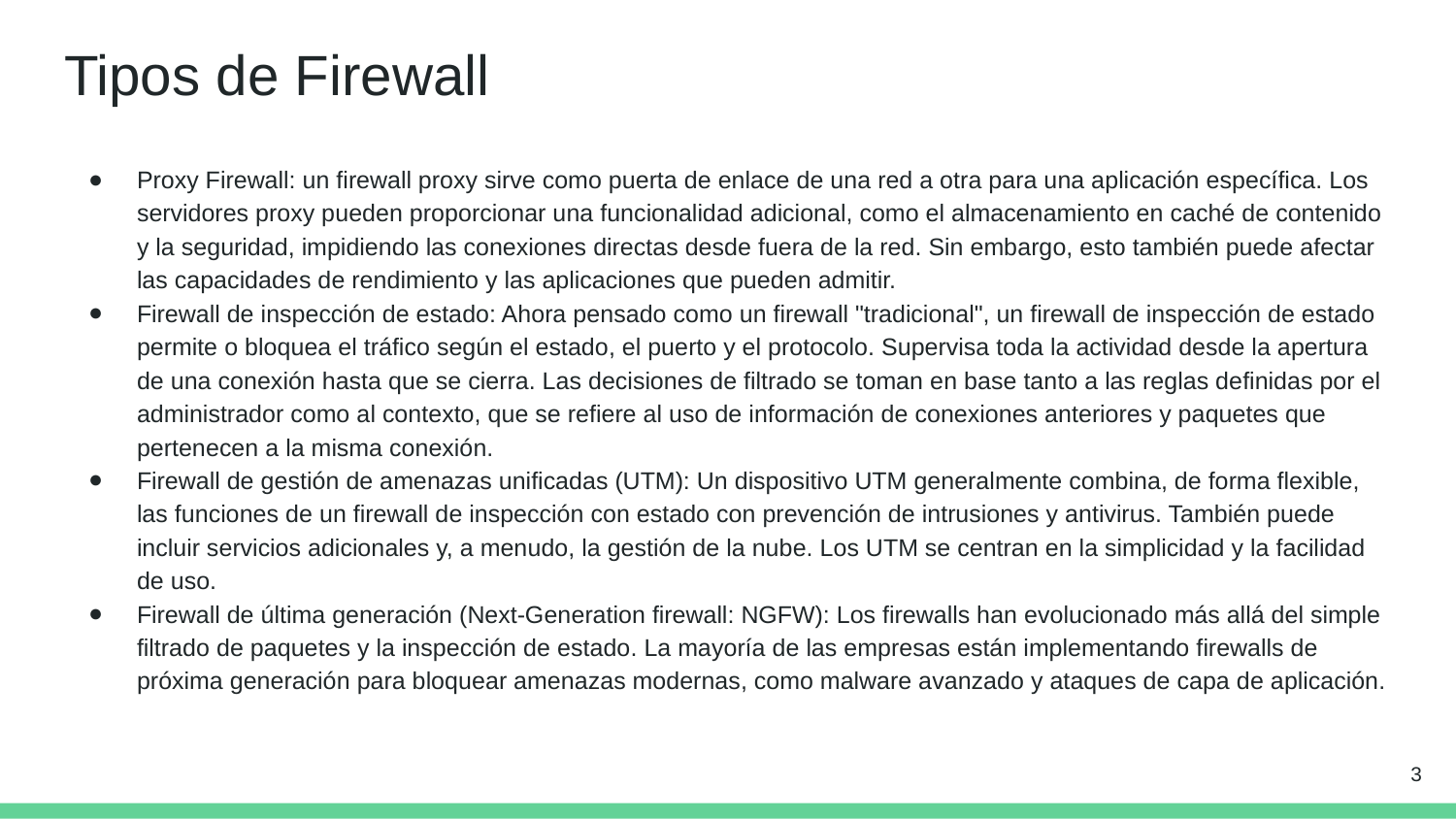

# Tipos de Firewall
Proxy Firewall: un firewall proxy sirve como puerta de enlace de una red a otra para una aplicación específica. Los servidores proxy pueden proporcionar una funcionalidad adicional, como el almacenamiento en caché de contenido y la seguridad, impidiendo las conexiones directas desde fuera de la red. Sin embargo, esto también puede afectar las capacidades de rendimiento y las aplicaciones que pueden admitir.
Firewall de inspección de estado: Ahora pensado como un firewall "tradicional", un firewall de inspección de estado permite o bloquea el tráfico según el estado, el puerto y el protocolo. Supervisa toda la actividad desde la apertura de una conexión hasta que se cierra. Las decisiones de filtrado se toman en base tanto a las reglas definidas por el administrador como al contexto, que se refiere al uso de información de conexiones anteriores y paquetes que pertenecen a la misma conexión.
Firewall de gestión de amenazas unificadas (UTM): Un dispositivo UTM generalmente combina, de forma flexible, las funciones de un firewall de inspección con estado con prevención de intrusiones y antivirus. También puede incluir servicios adicionales y, a menudo, la gestión de la nube. Los UTM se centran en la simplicidad y la facilidad de uso.
Firewall de última generación (Next-Generation firewall: NGFW): Los firewalls han evolucionado más allá del simple filtrado de paquetes y la inspección de estado. La mayoría de las empresas están implementando firewalls de próxima generación para bloquear amenazas modernas, como malware avanzado y ataques de capa de aplicación.
3